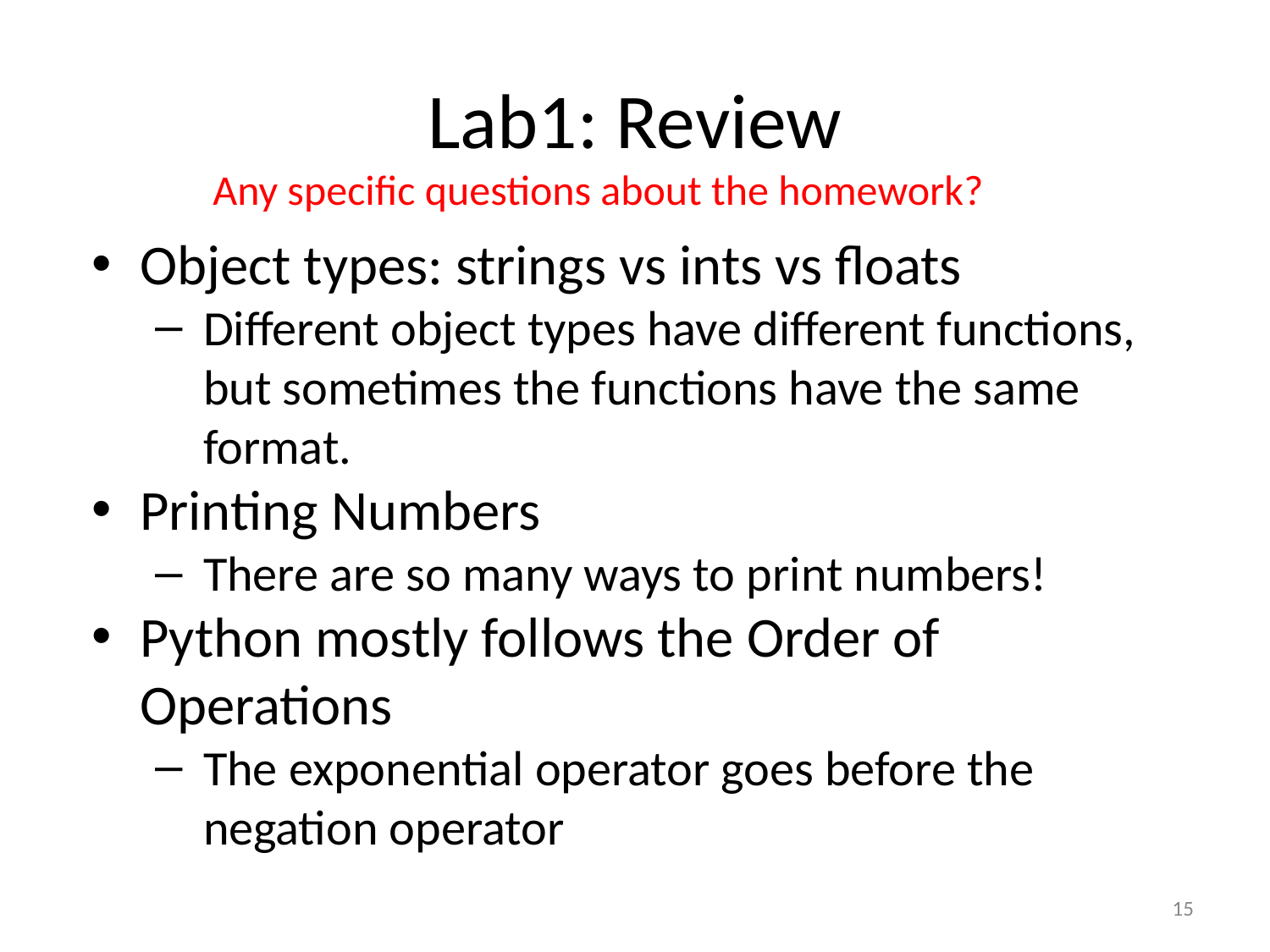

# Lab1: Review
Any specific questions about the homework?
Object types: strings vs ints vs floats
Different object types have different functions, but sometimes the functions have the same format.
Printing Numbers
There are so many ways to print numbers!
Python mostly follows the Order of Operations
The exponential operator goes before the negation operator
15